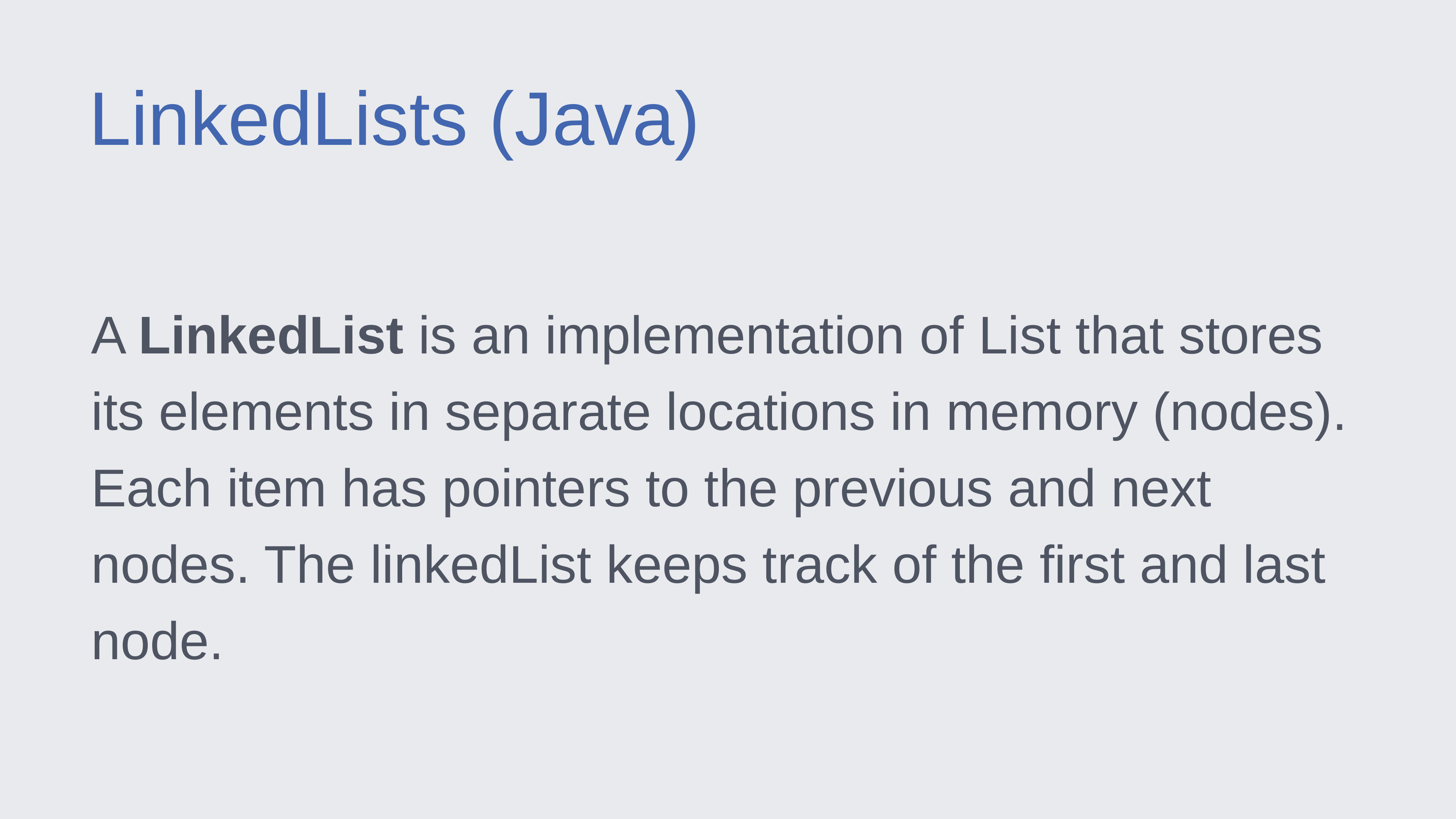

LinkedLists (Java)

A LinkedList is an implementation of List that stores its elements in separate locations in memory (nodes). Each item has pointers to the previous and next nodes. The linkedList keeps track of the first and last node.